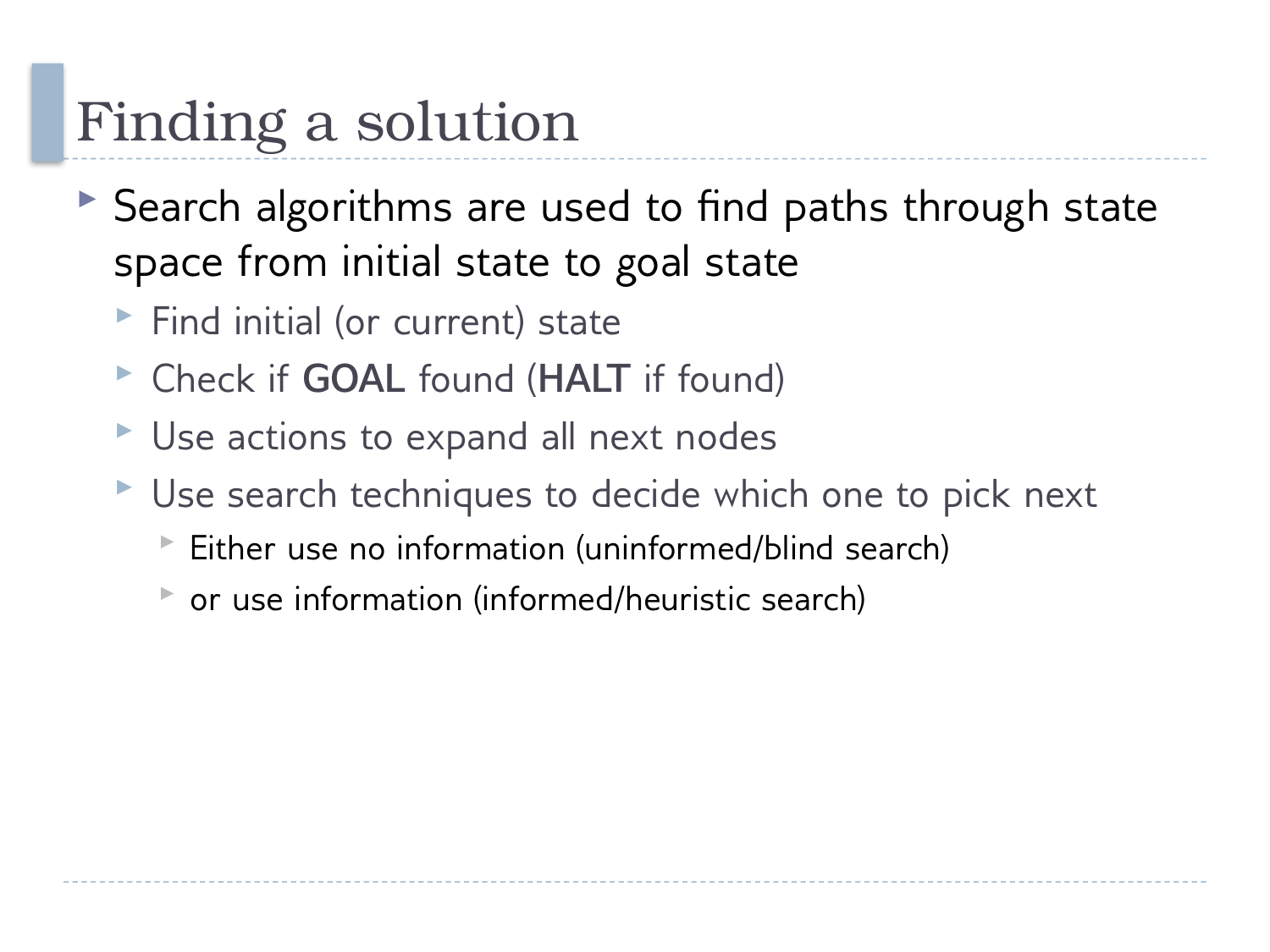

# Finding a solution
Search algorithms are used to find paths through state space from initial state to goal state
Find initial (or current) state
Check if GOAL found (HALT if found)
Use actions to expand all next nodes
Use search techniques to decide which one to pick next
Either use no information (uninformed/blind search)
or use information (informed/heuristic search)